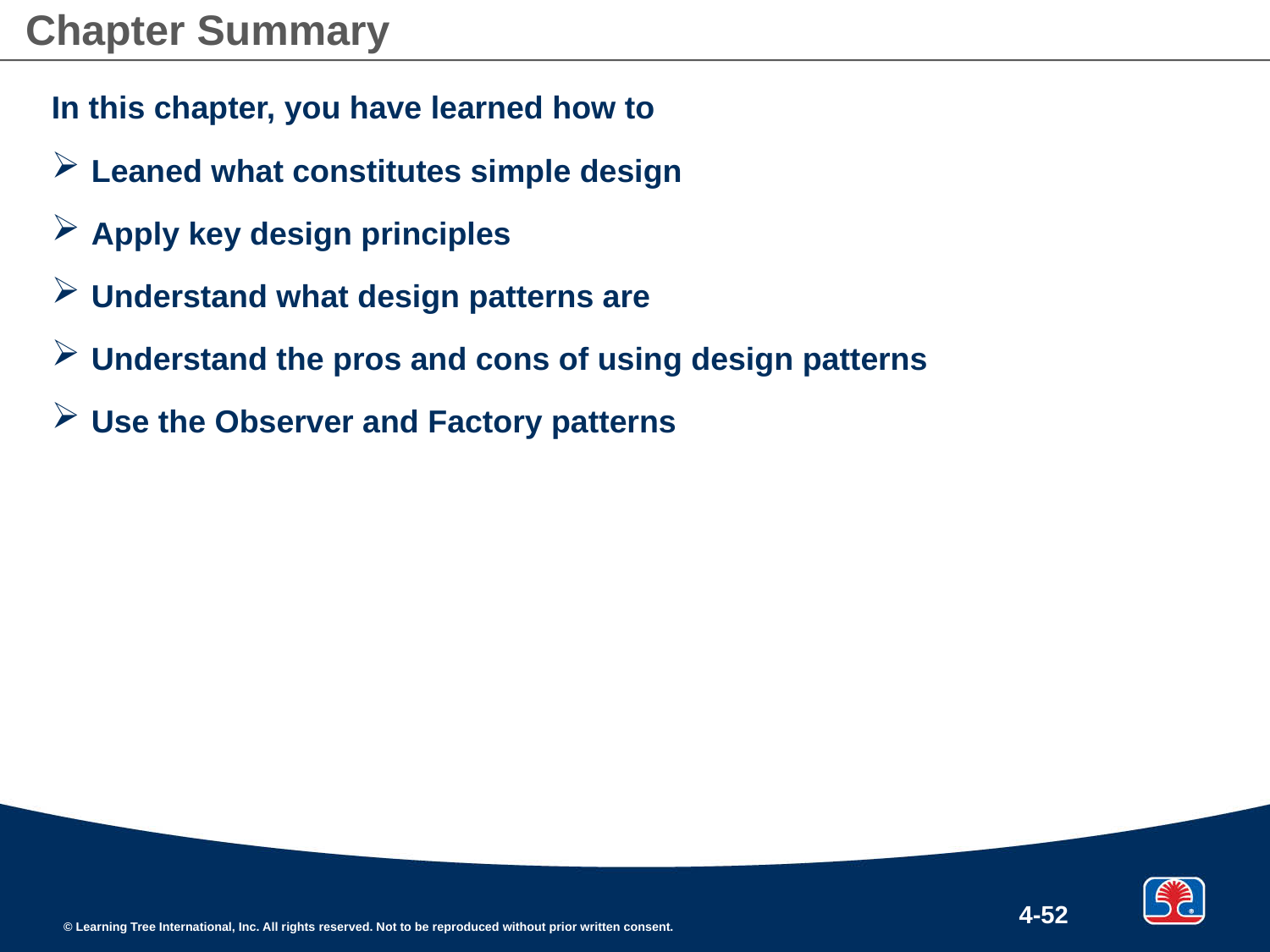

# Chapter Summary
In this chapter, you have learned how to
Leaned what constitutes simple design
Apply key design principles
Understand what design patterns are
Understand the pros and cons of using design patterns
Use the Observer and Factory patterns